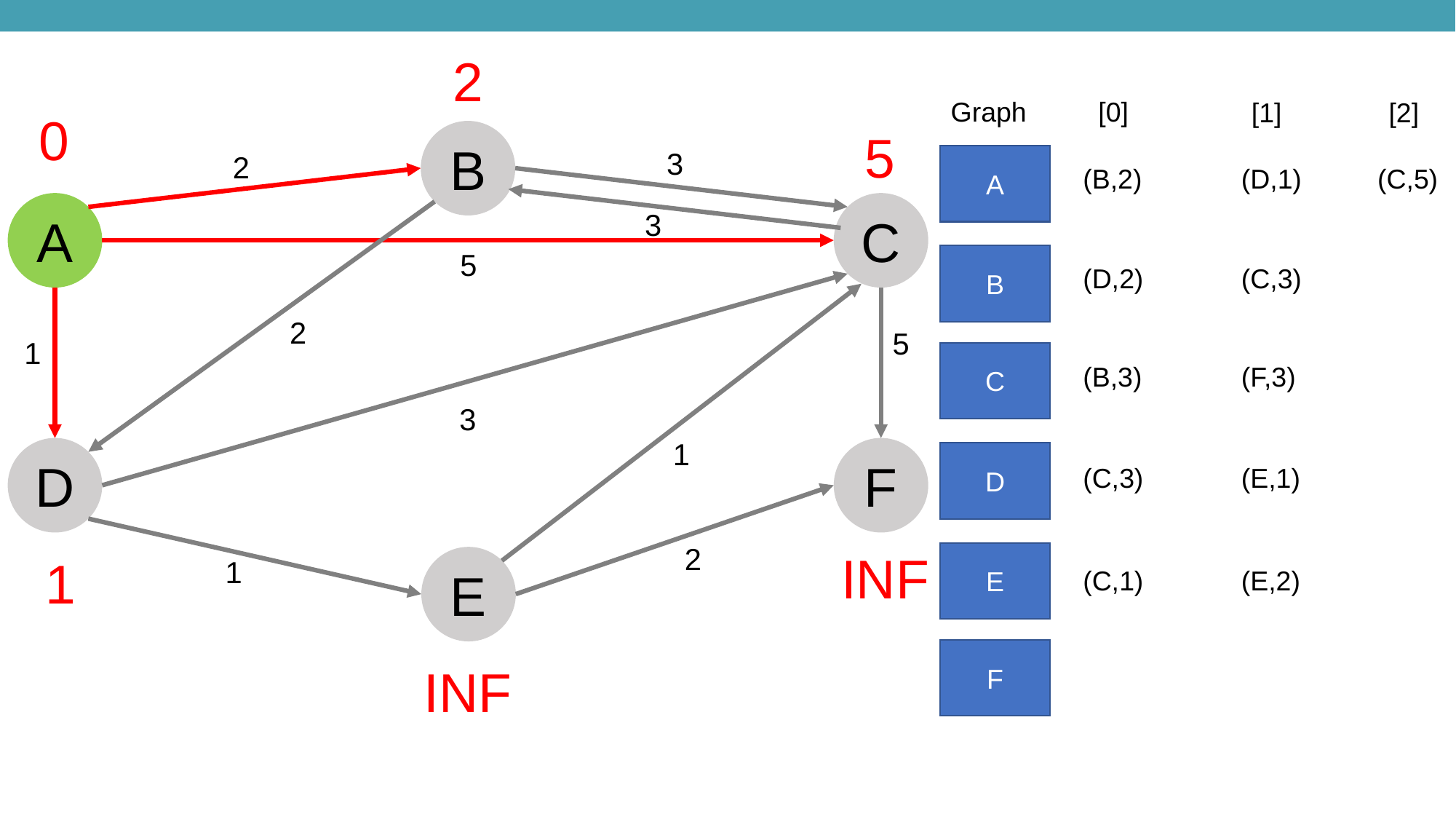

2
Graph
[0]
[1]
[2]
0
5
B
3
2
A
C
3
5
2
5
1
3
1
D
F
2
E
1
A
(D,1)
(C,5)
(B,2)
B
(C,3)
(D,2)
C
(F,3)
(B,3)
D
(E,1)
(C,3)
INF
E
1
(E,2)
(C,1)
F
INF